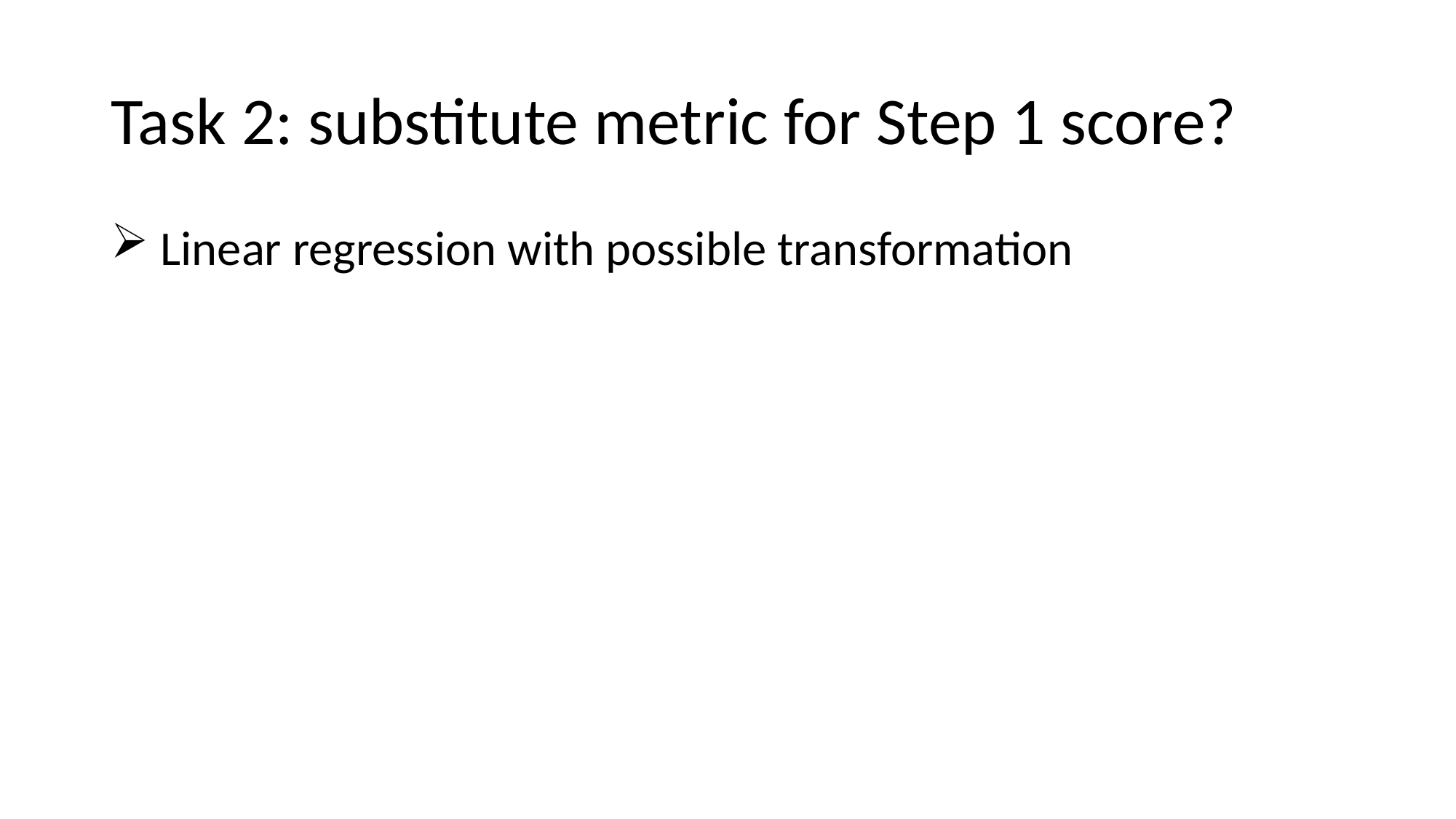

# Task 2: substitute metric for Step 1 score?
 Linear regression with possible transformation